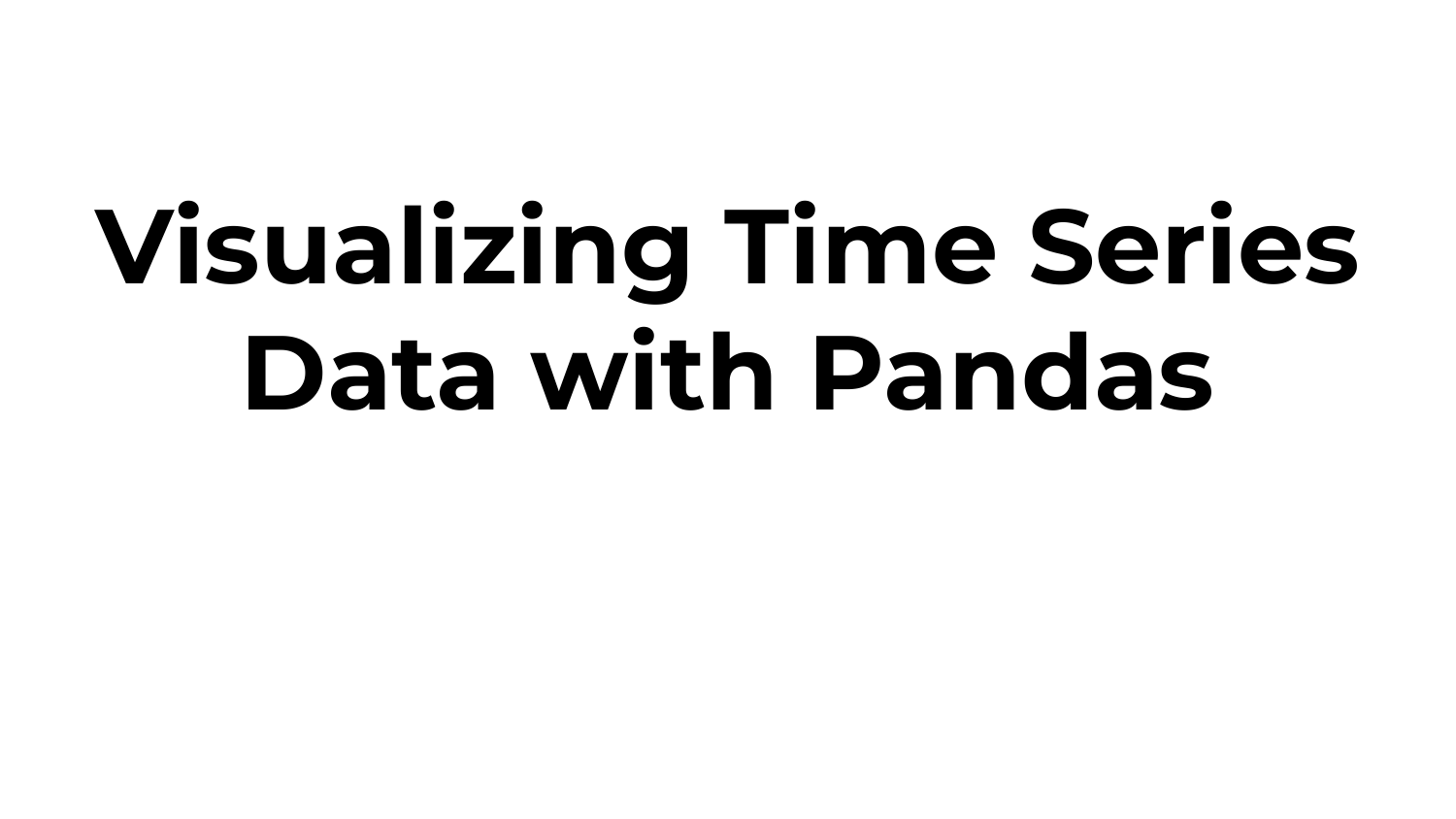

# Visualizing Time Series Data with Pandas